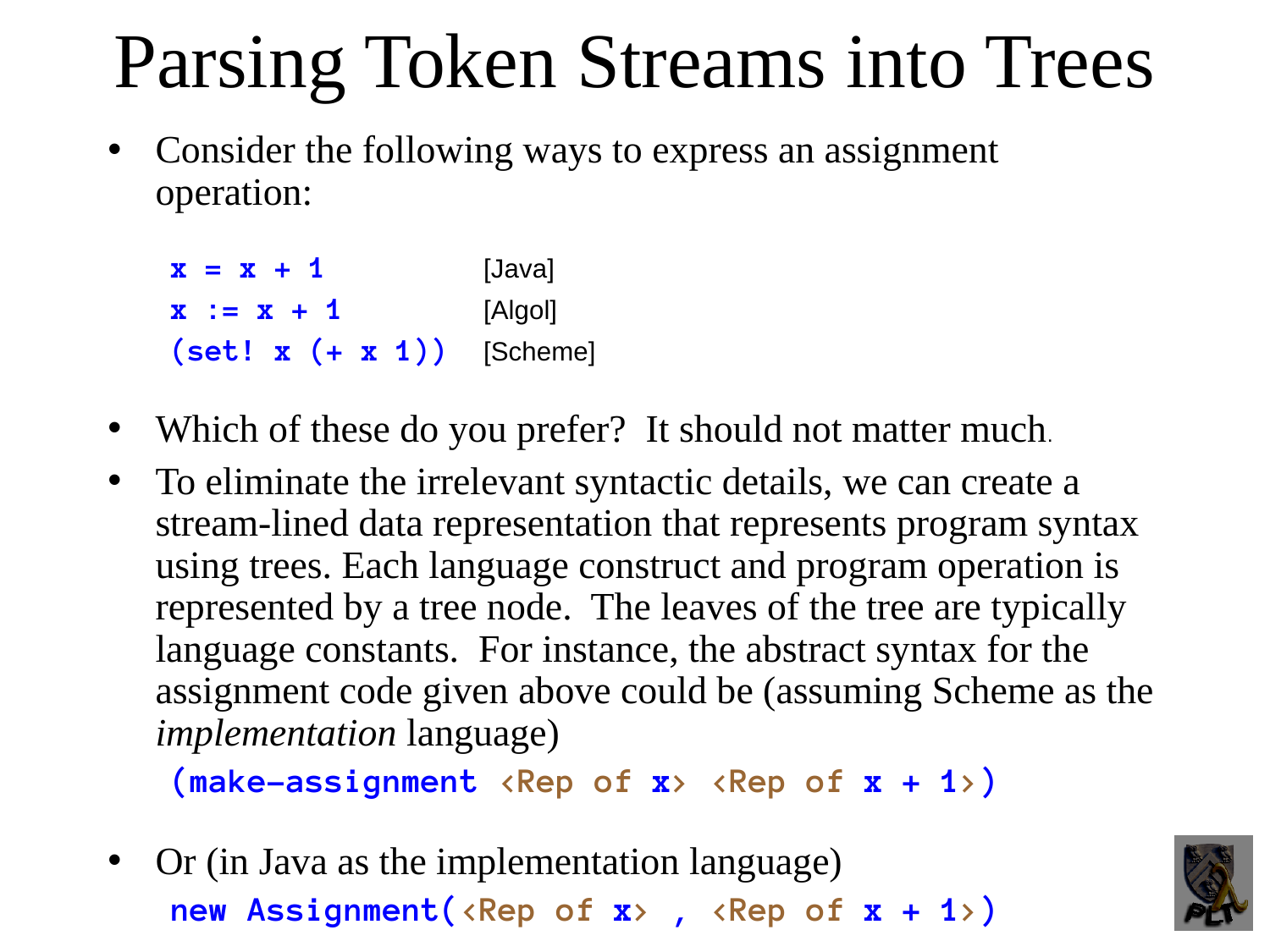

Parsing Token Streams into Trees
Consider the following ways to express an assignment operation:

x = x + 1         [Java]
x := x + 1        [Algol]
(set! x (+ x 1))‏  [Scheme]

Which of these do you prefer?  It should not matter much.
To eliminate the irrelevant syntactic details, we can create a stream-lined data representation that represents program syntax using trees. Each language construct and program operation is represented by a tree node.  The leaves of the tree are typically language constants.  For instance, the abstract syntax for the assignment code given above could be (assuming Scheme as the implementation language)
(make-assignment <Rep of x> <Rep of x + 1>)‏

Or (in Java as the implementation language)
new Assignment(<Rep of x> , <Rep of x + 1>)‏